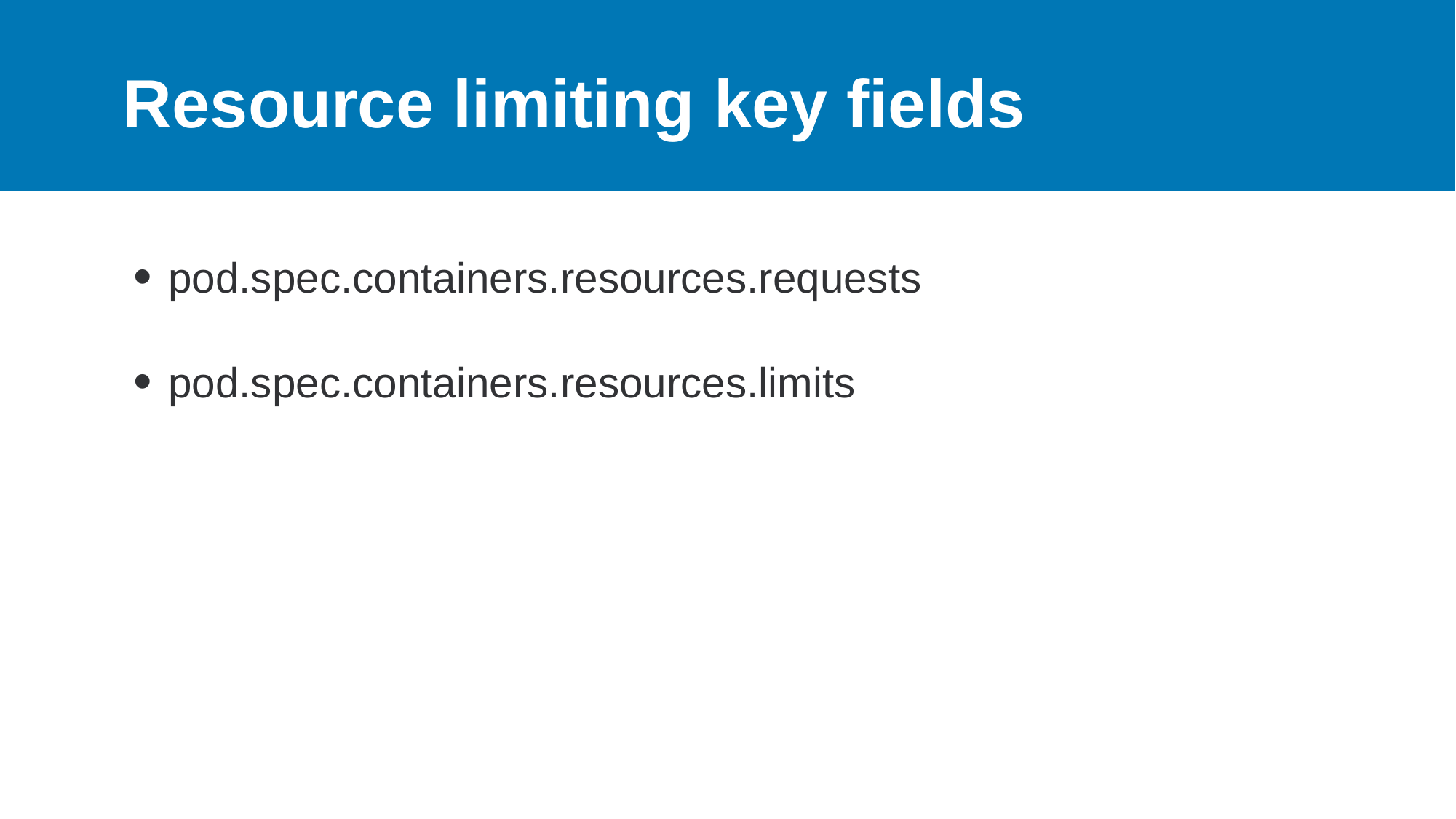

# Resource limiting key fields
pod.spec.containers.resources.requests
pod.spec.containers.resources.limits